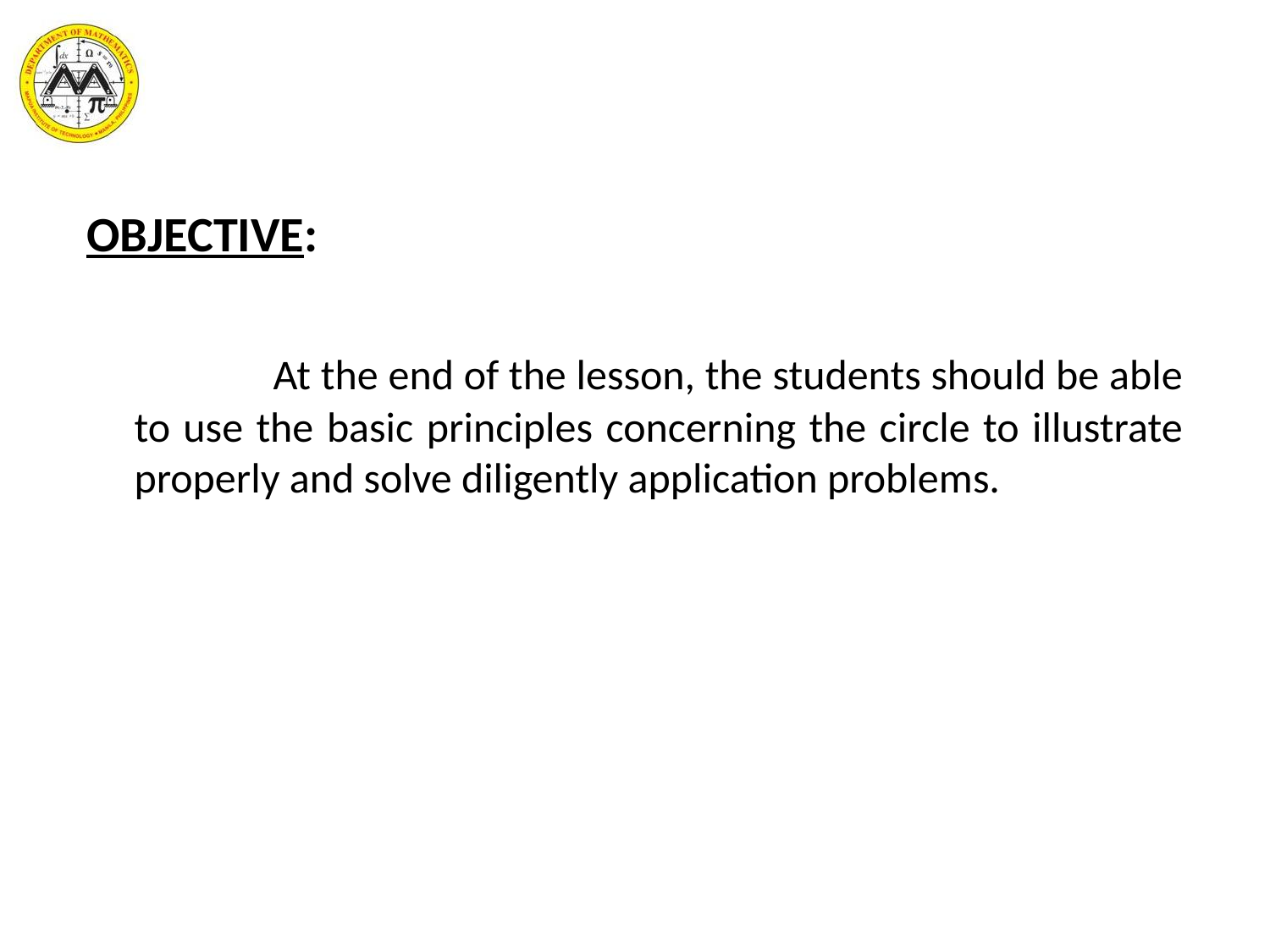

OBJECTIVE:

                At the end of the lesson, the students should be able to use the basic principles concerning the circle to illustrate properly and solve diligently application problems.